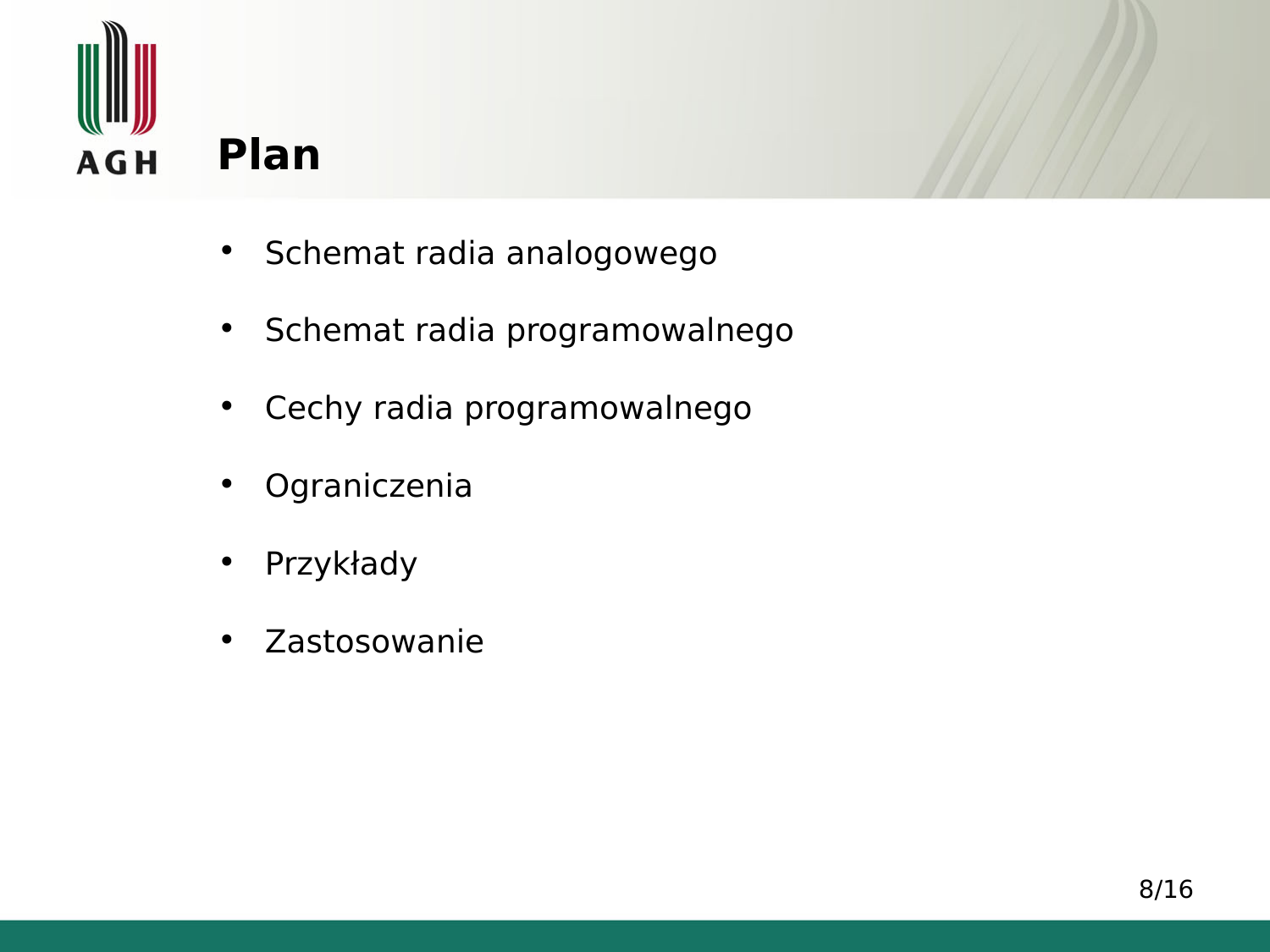

Plan
Schemat radia analogowego
Schemat radia programowalnego
Cechy radia programowalnego
Ograniczenia
Przykłady
Zastosowanie

8/16